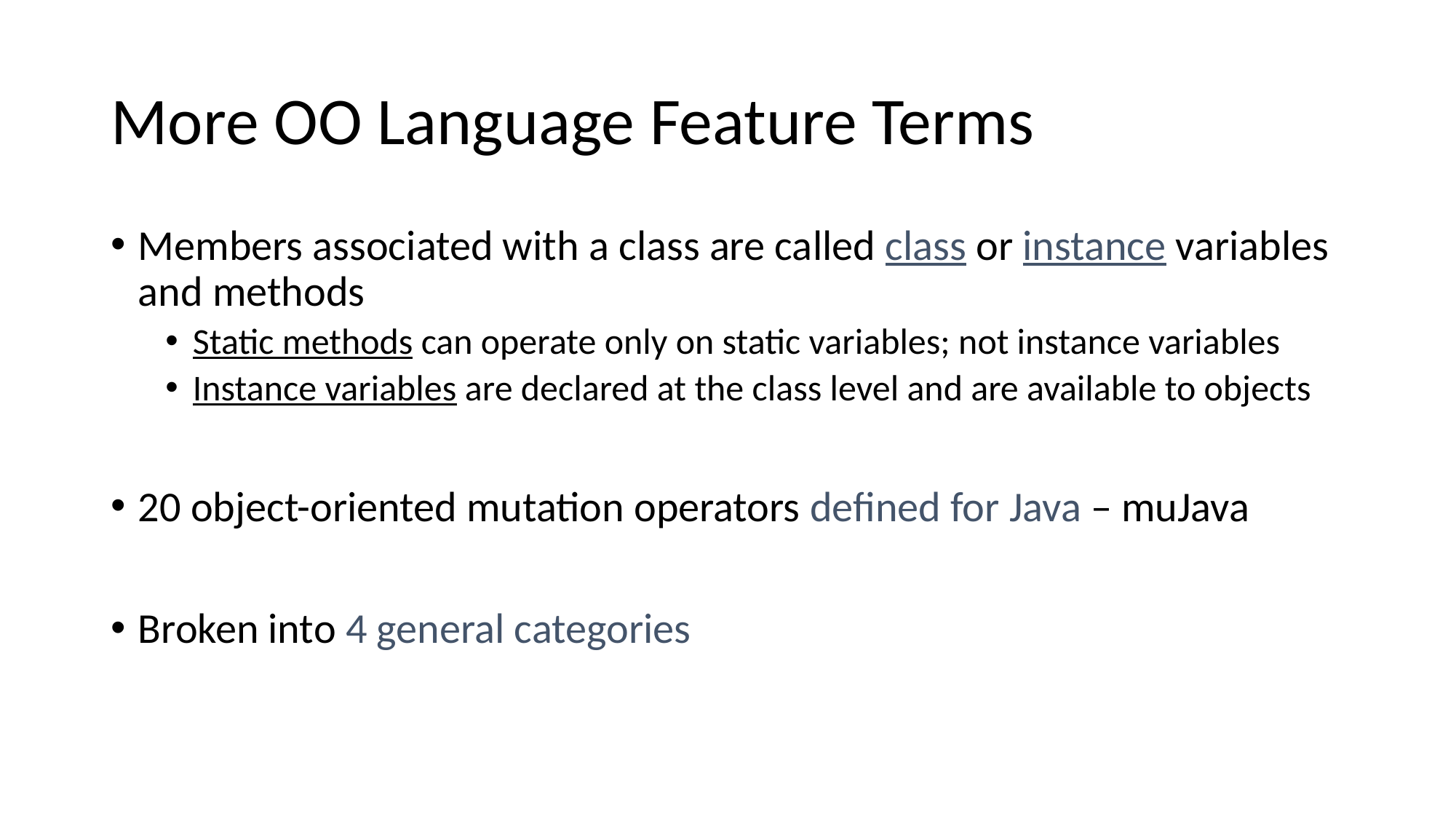

# More OO Language Feature Terms
Members associated with a class are called class or instance variables and methods
Static methods can operate only on static variables; not instance variables
Instance variables are declared at the class level and are available to objects

20 object-oriented mutation operators defined for Java – muJava

Broken into 4 general categories